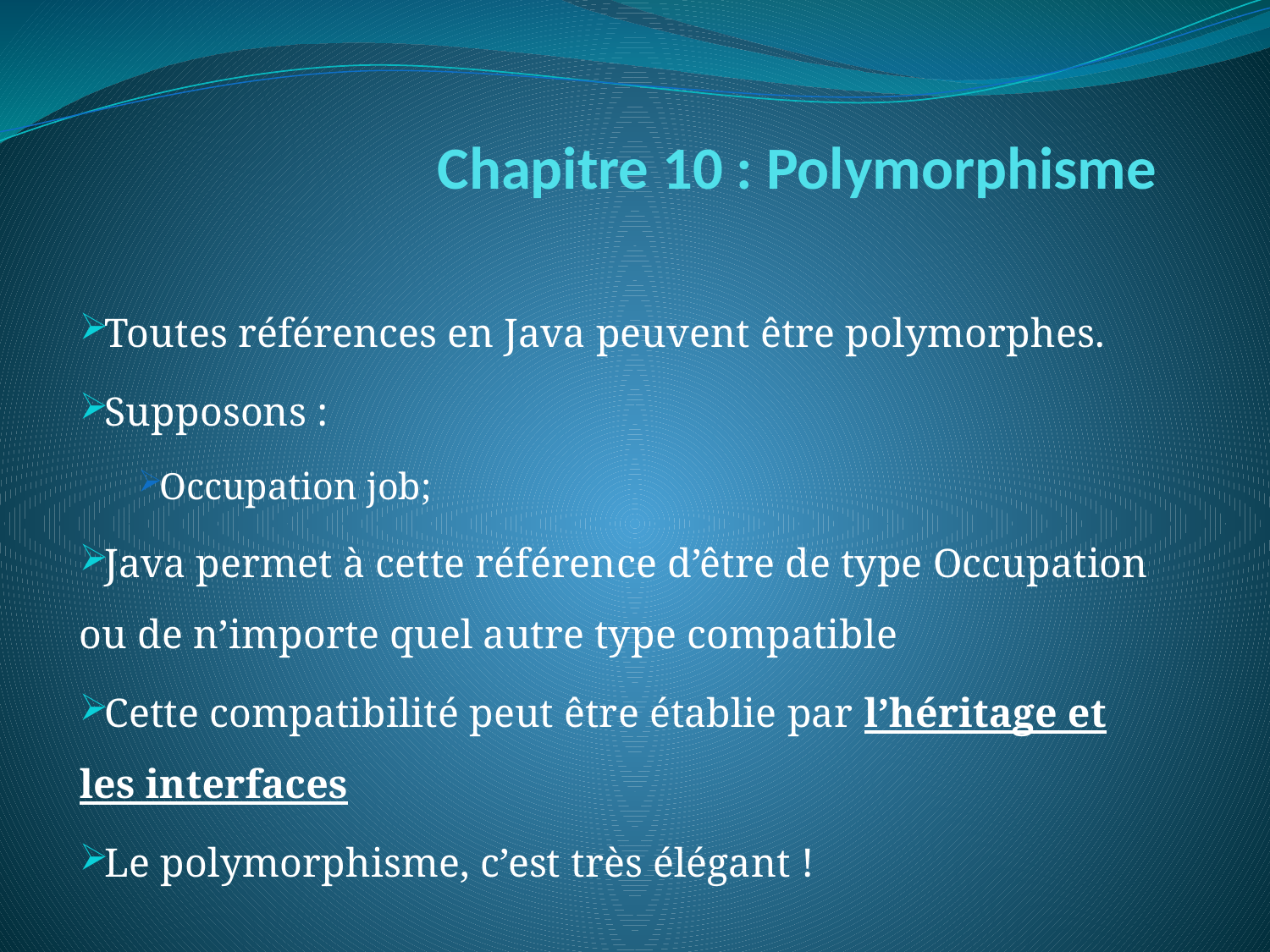

# Chapitre 10 : Polymorphisme
chaque valeur a un indice numérique permettant  d'y accéder

Toutes références en Java peuvent être polymorphes.
Supposons :
Occupation job;
Java permet à cette référence d’être de type Occupation ou de n’importe quel autre type compatible
Cette compatibilité peut être établie par l’héritage et les interfaces
Le polymorphisme, c’est très élégant !
Véhicule
est-un (is-a)
| 0 | 1 | 2 | 3 | 4 |
| --- | --- | --- | --- | --- |
Voiture